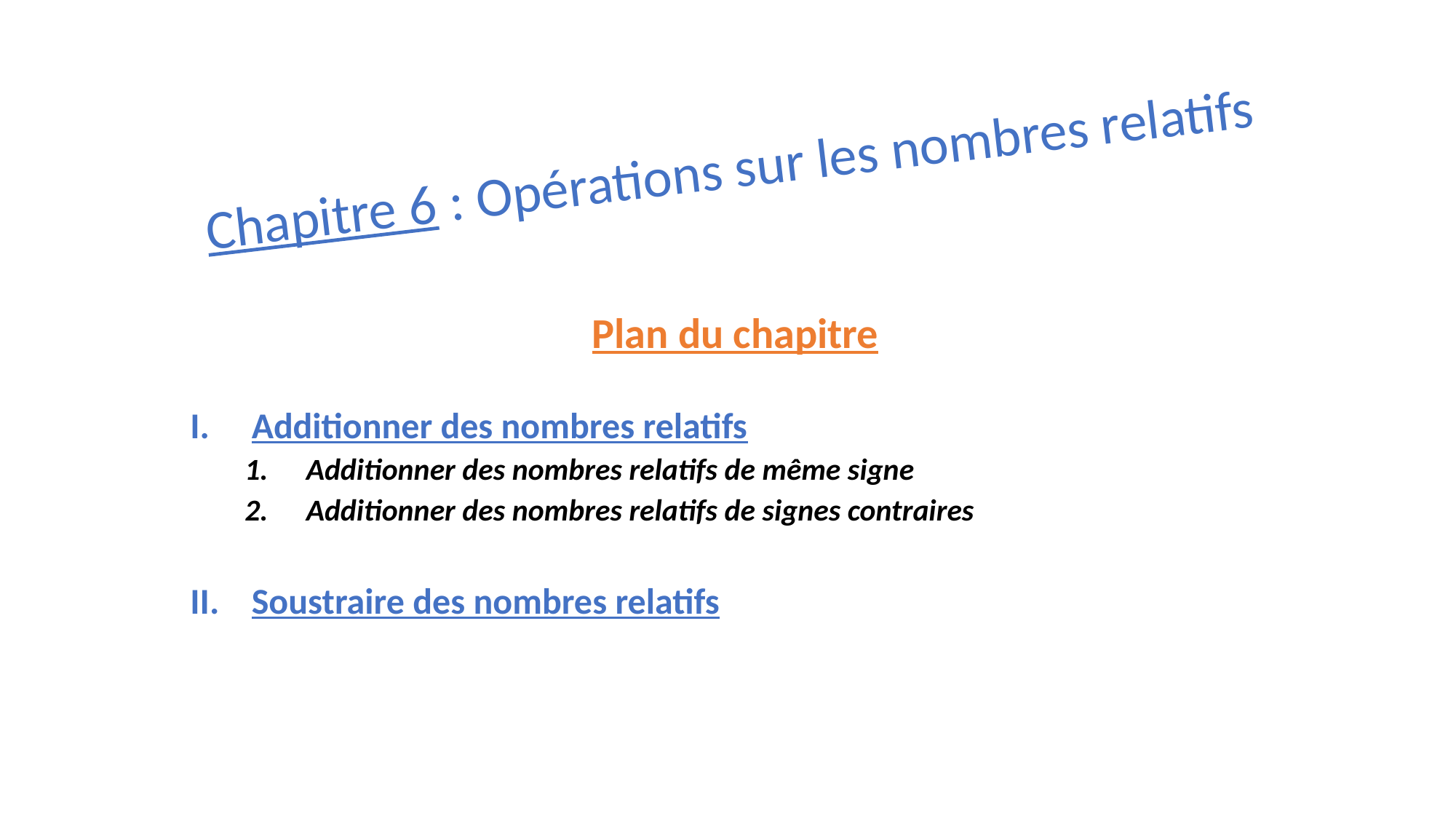

# Chapitre 6 : Opérations sur les nombres relatifs
Plan du chapitre

Additionner des nombres relatifs
Additionner des nombres relatifs de même signe
Additionner des nombres relatifs de signes contraires

Soustraire des nombres relatifs